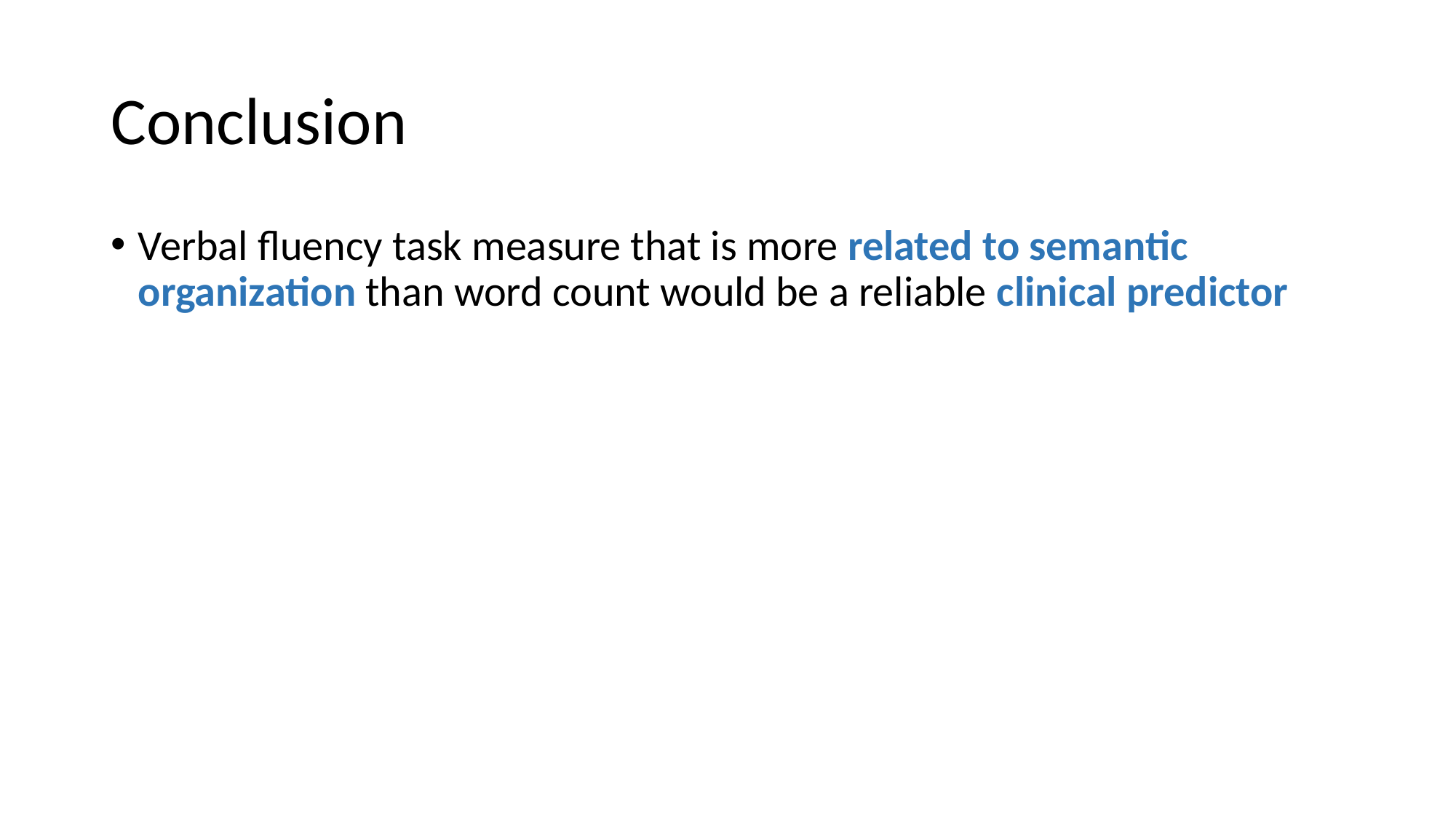

# Conclusion
Verbal fluency task measure that is more related to semantic organization than word count would be a reliable clinical predictor